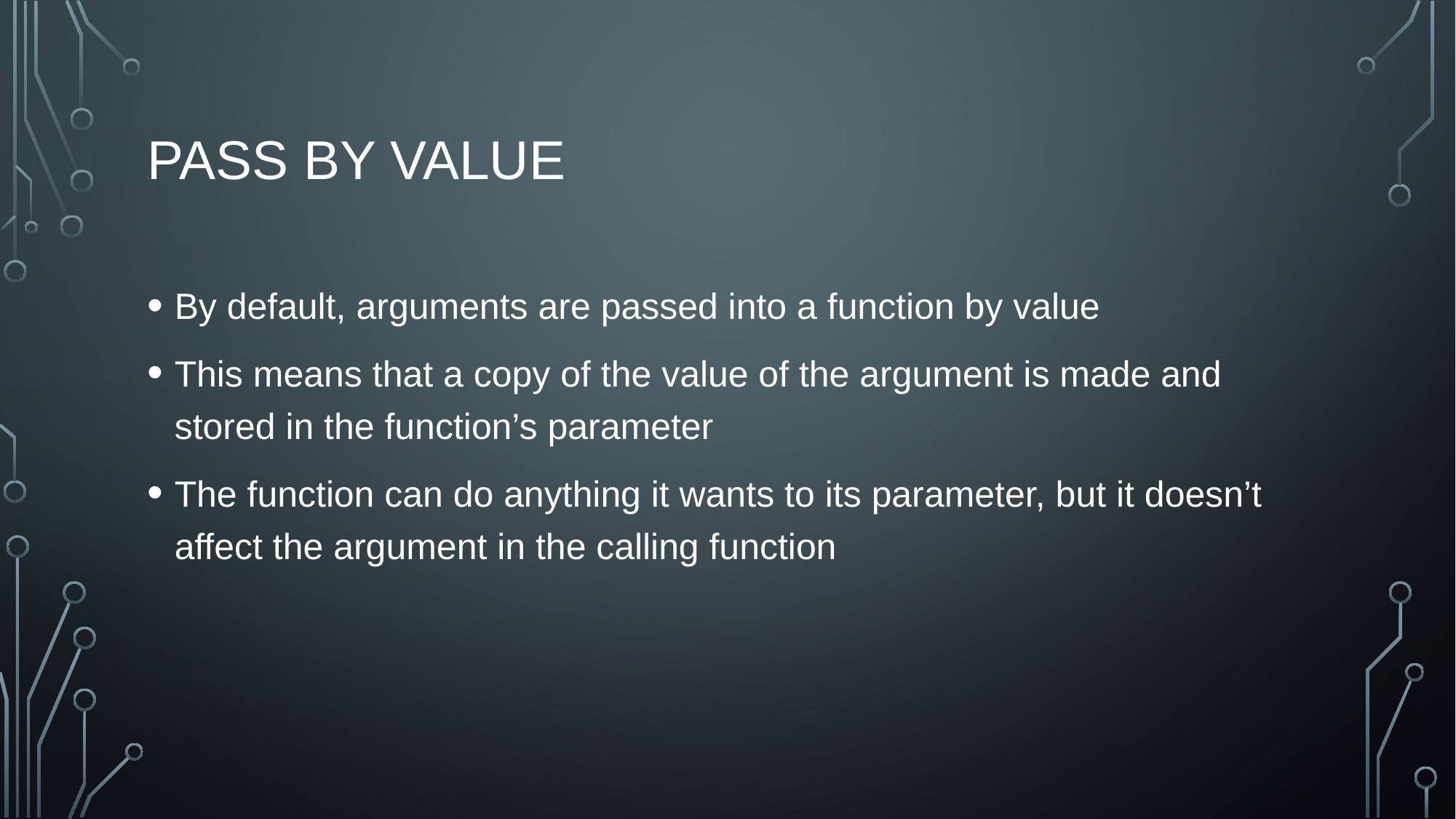

# Pass By Value
By default, arguments are passed into a function by value
This means that a copy of the value of the argument is made and stored in the function’s parameter
The function can do anything it wants to its parameter, but it doesn’t affect the argument in the calling function